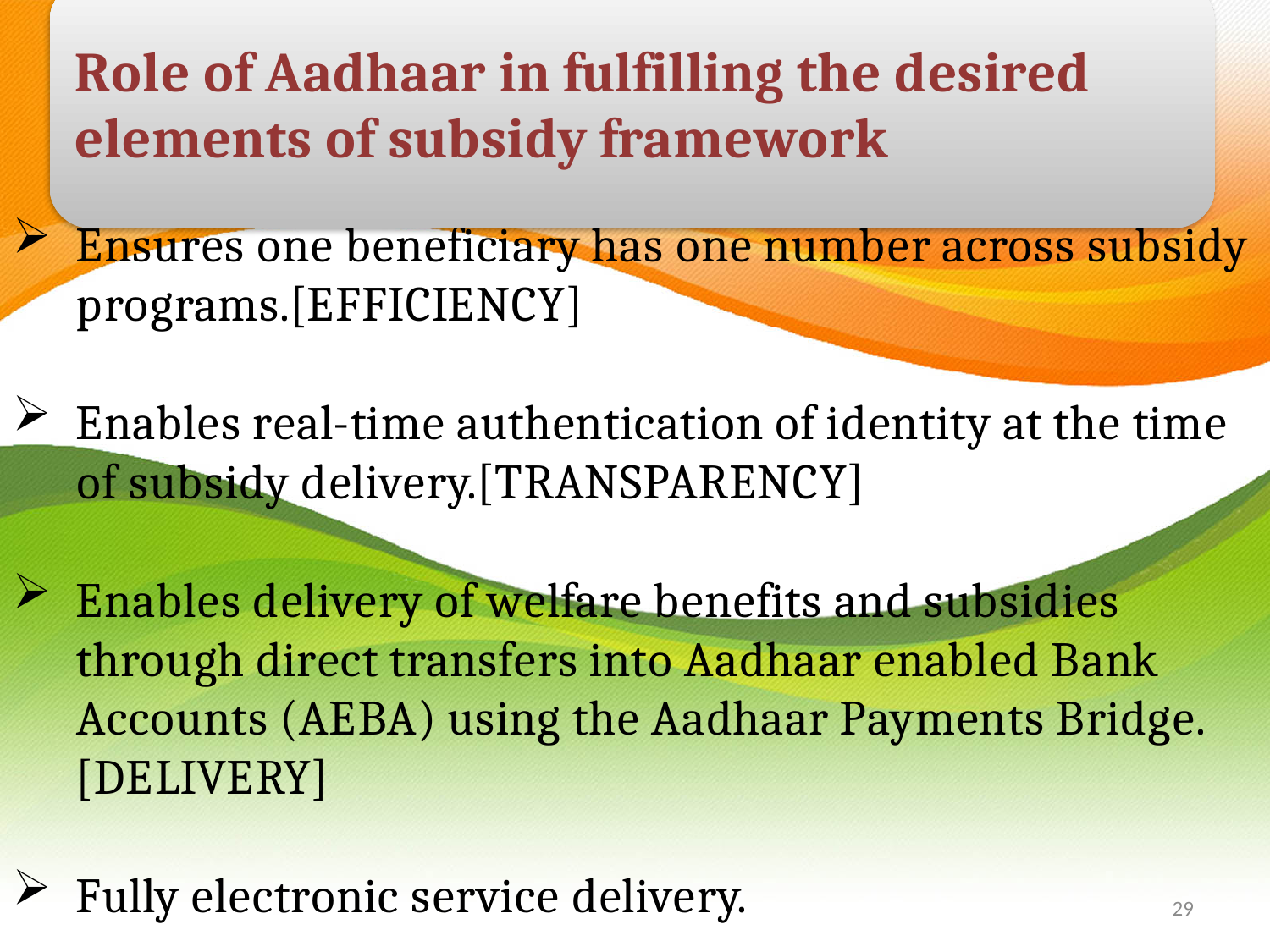

Role of Aadhaar in fulfilling the desired elements of subsidy framework
Ensures one beneficiary has one number across subsidy programs.[EFFICIENCY]

Enables real-time authentication of identity at the time of subsidy delivery.[TRANSPARENCY]

Enables delivery of welfare benefits and subsidies through direct transfers into Aadhaar enabled Bank Accounts (AEBA) using the Aadhaar Payments Bridge.[DELIVERY]

Fully electronic service delivery.
29